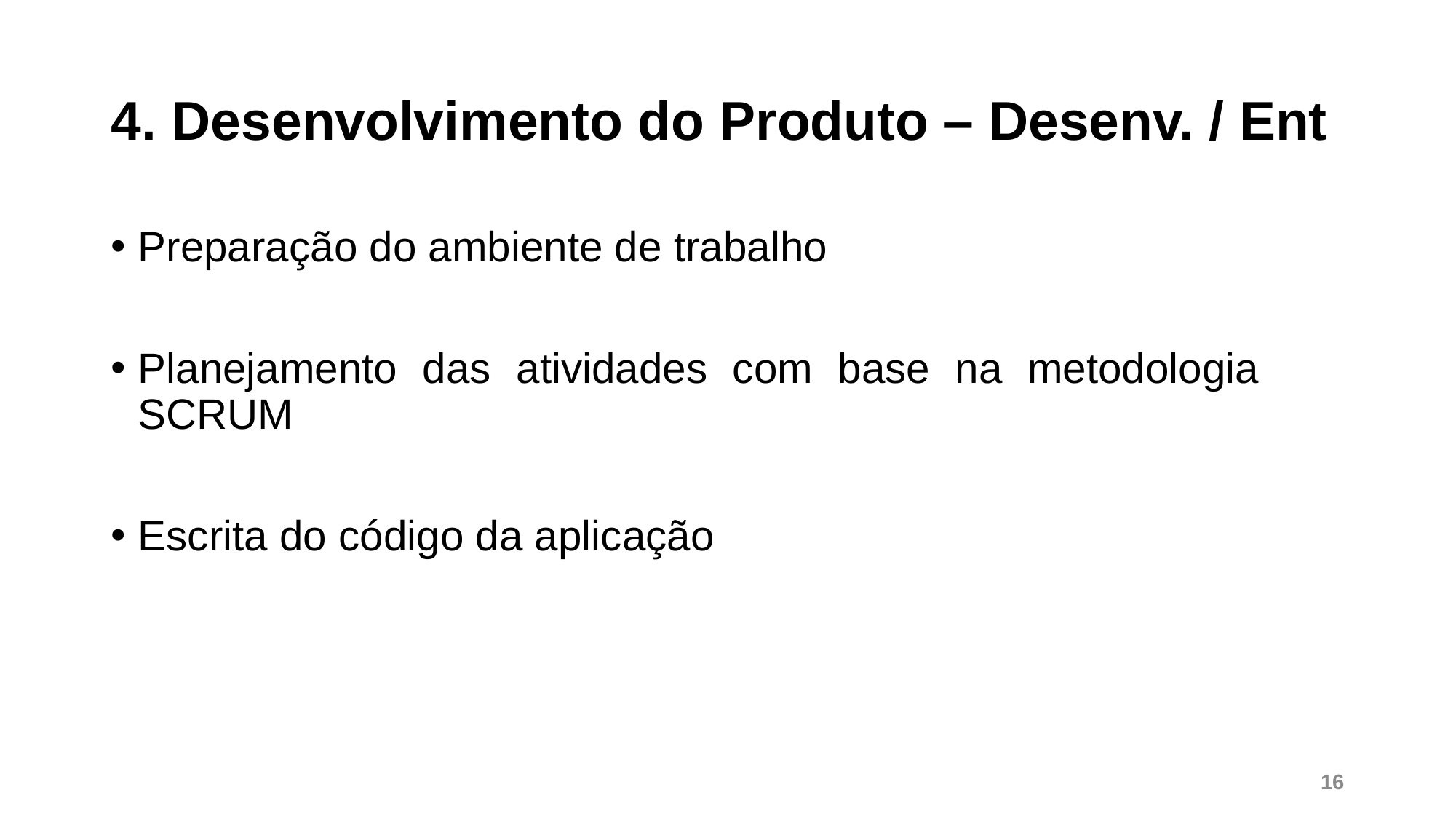

# 4. Desenvolvimento do Produto – Desenv. / Ent
Preparação do ambiente de trabalho

Planejamento das atividades com base na metodologia SCRUM

Escrita do código da aplicação
16